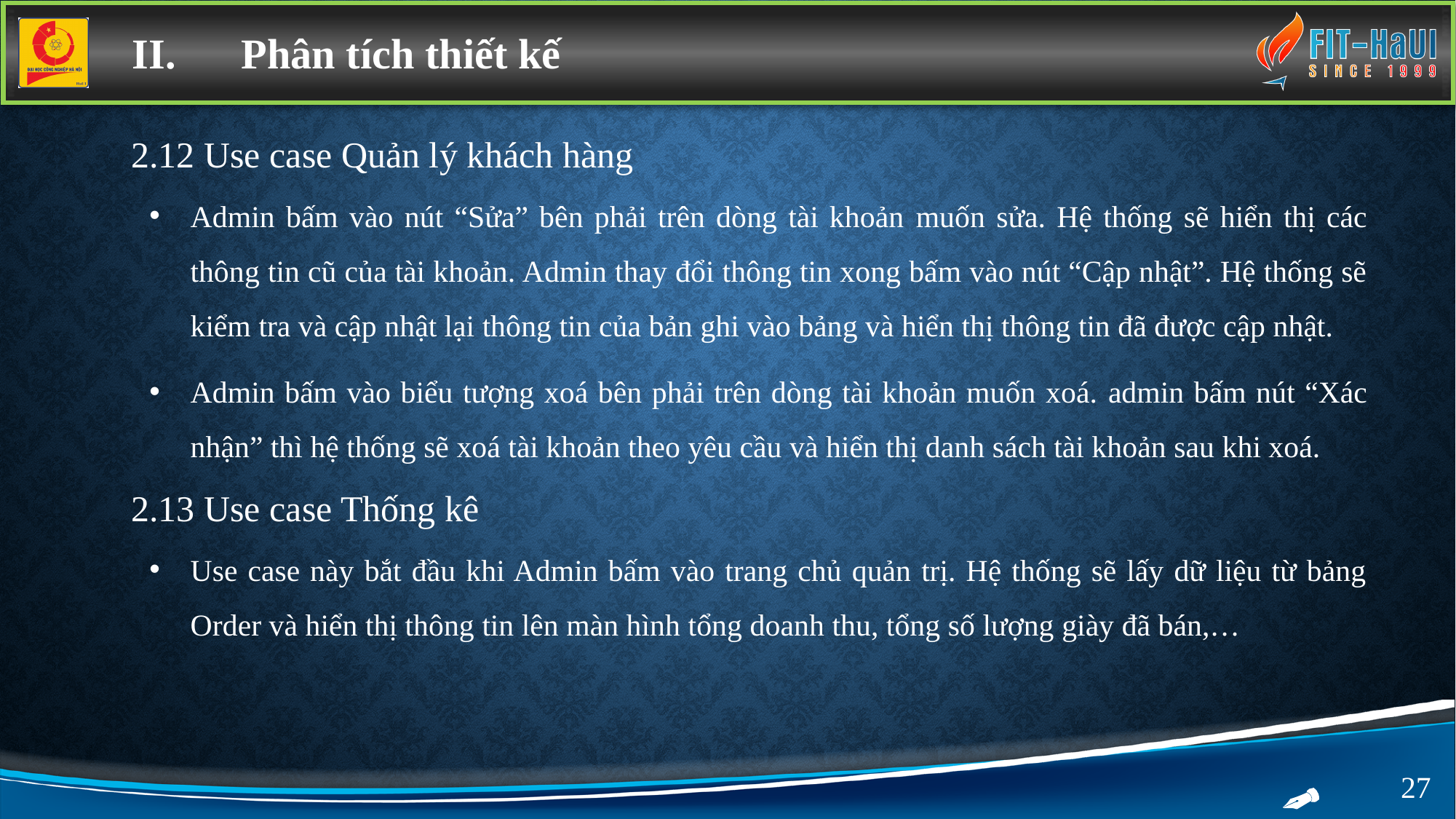

II.	Phân tích thiết kế
2.12 Use case Quản lý khách hàng
Admin bấm vào nút “Sửa” bên phải trên dòng tài khoản muốn sửa. Hệ thống sẽ hiển thị các thông tin cũ của tài khoản. Admin thay đổi thông tin xong bấm vào nút “Cập nhật”. Hệ thống sẽ kiểm tra và cập nhật lại thông tin của bản ghi vào bảng và hiển thị thông tin đã được cập nhật.
Admin bấm vào biểu tượng xoá bên phải trên dòng tài khoản muốn xoá. admin bấm nút “Xác nhận” thì hệ thống sẽ xoá tài khoản theo yêu cầu và hiển thị danh sách tài khoản sau khi xoá.

2.13 Use case Thống kê
Use case này bắt đầu khi Admin bấm vào trang chủ quản trị. Hệ thống sẽ lấy dữ liệu từ bảng Order và hiển thị thông tin lên màn hình tổng doanh thu, tổng số lượng giày đã bán,…
27